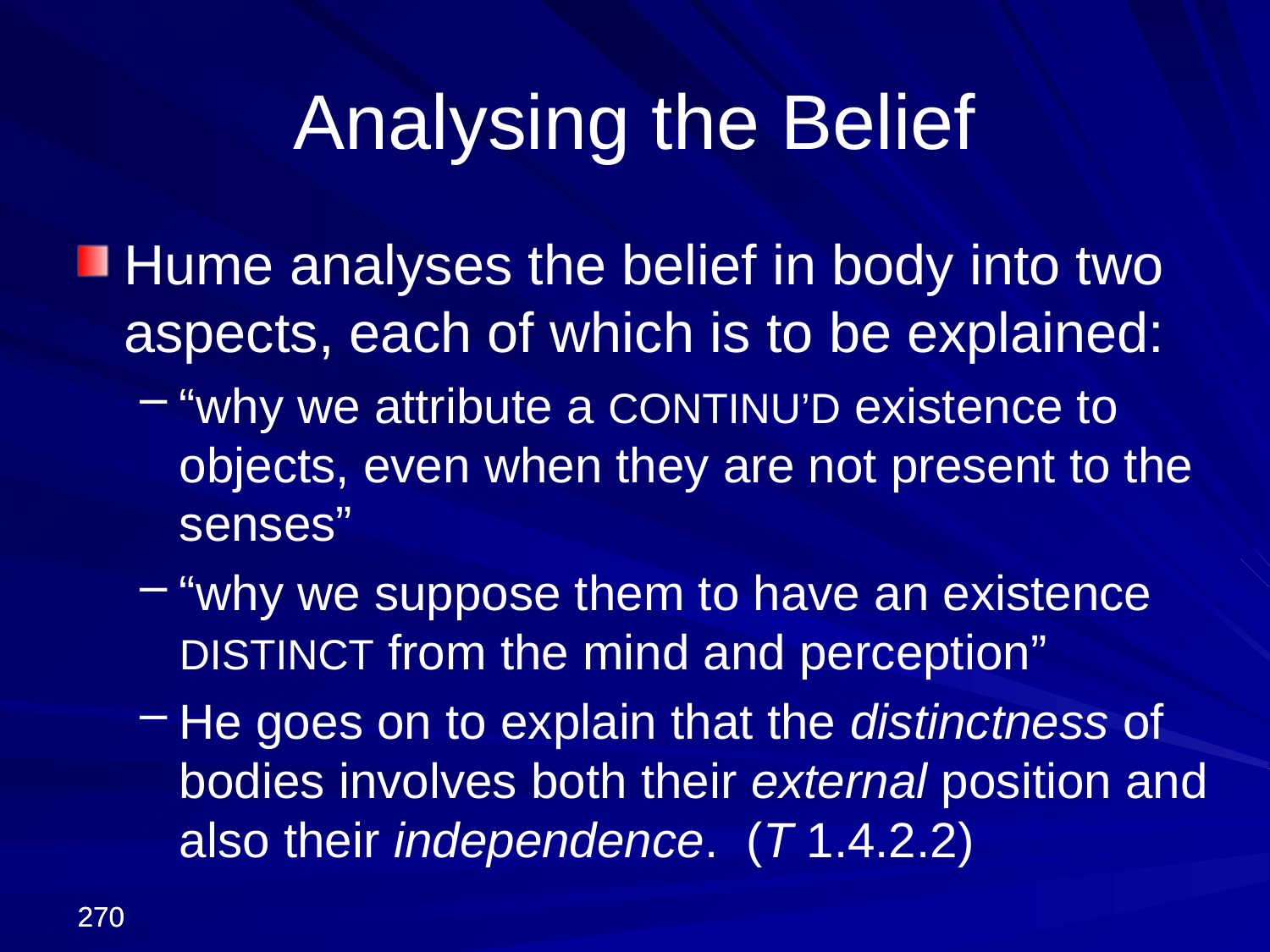

Analysing the Belief
Hume analyses the belief in body into two aspects, each of which is to be explained:
“why we attribute a CONTINU’D existence to objects, even when they are not present to the senses”
“why we suppose them to have an existence DISTINCT from the mind and perception”
He goes on to explain that the distinctness of bodies involves both their external position and also their independence.  (T 1.4.2.2)
270
270